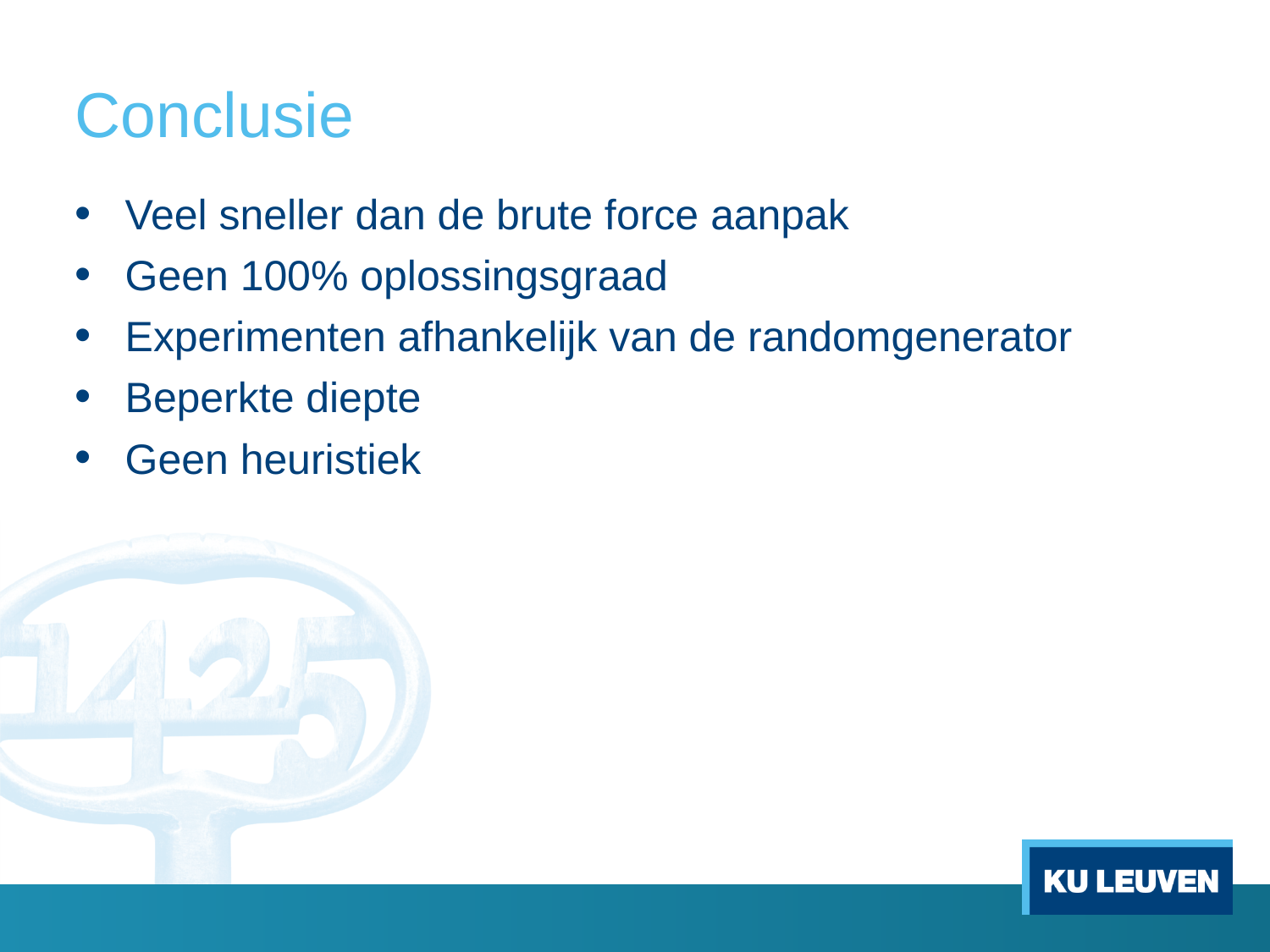

# Conclusie
Veel sneller dan de brute force aanpak
Geen 100% oplossingsgraad
Experimenten afhankelijk van de randomgenerator
Beperkte diepte
Geen heuristiek